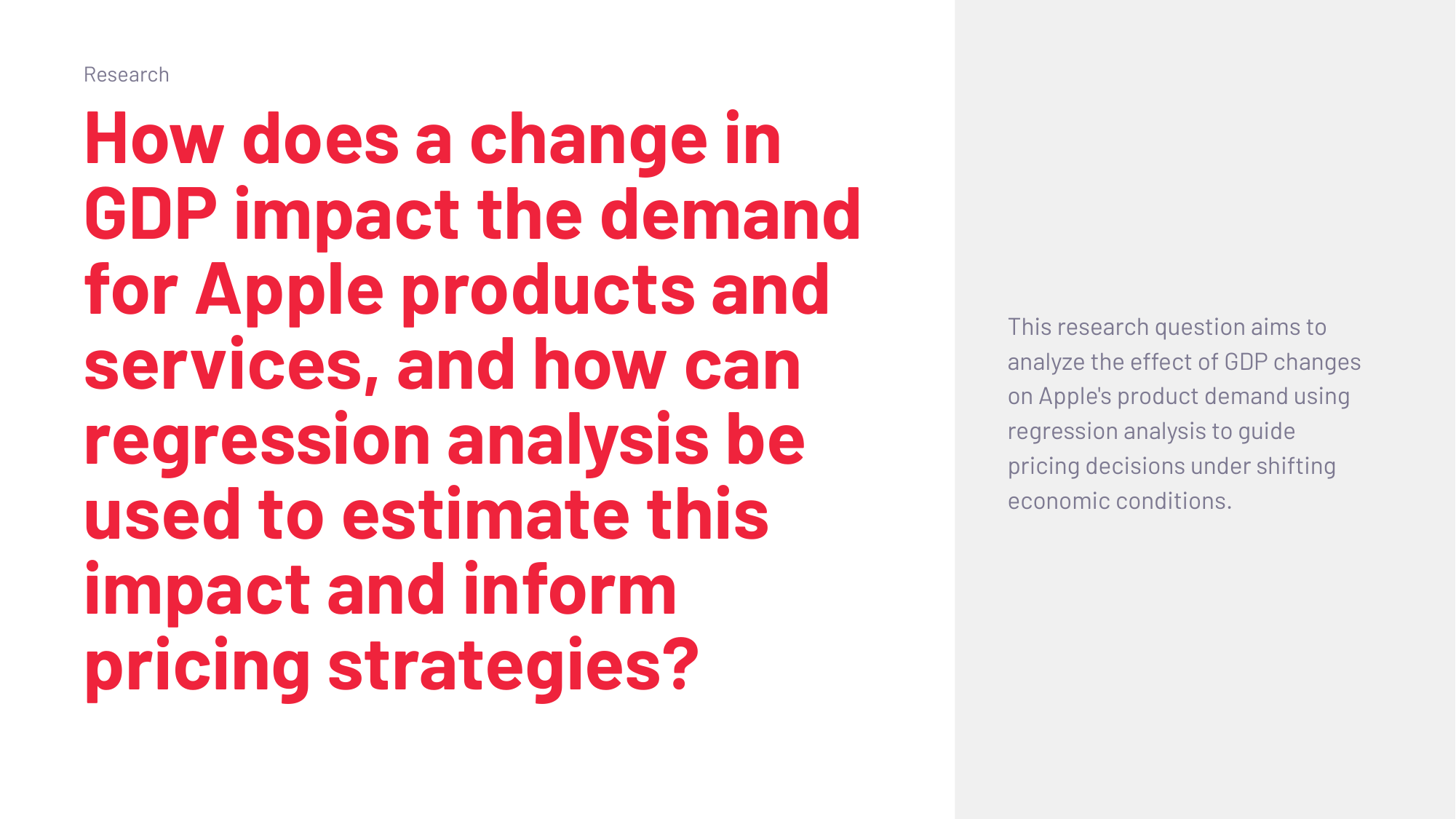

This research question aims to analyze the effect of GDP changes on Apple's product demand using regression analysis to guide pricing decisions under shifting economic conditions.
Research
How does a change in GDP impact the demand for Apple products and services, and how can regression analysis be used to estimate this impact and inform pricing strategies?